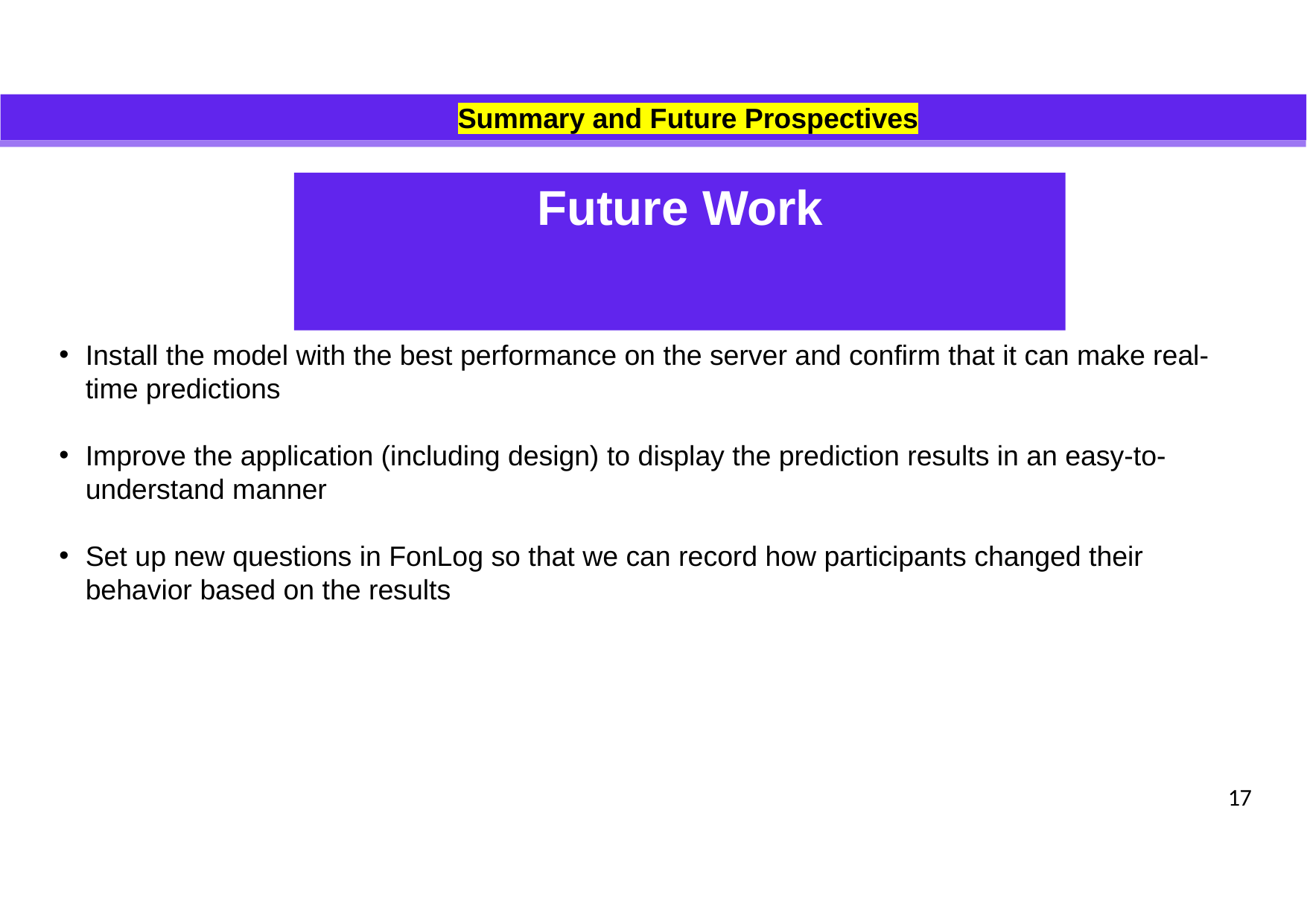

Summary and Future Prospectives
# Future Work
Future Work
Install the model with the best performance on the server and confirm that it can make real-time predictions

Improve the application (including design) to display the prediction results in an easy-to-understand manner

Set up new questions in FonLog so that we can record how participants changed their behavior based on the results
17